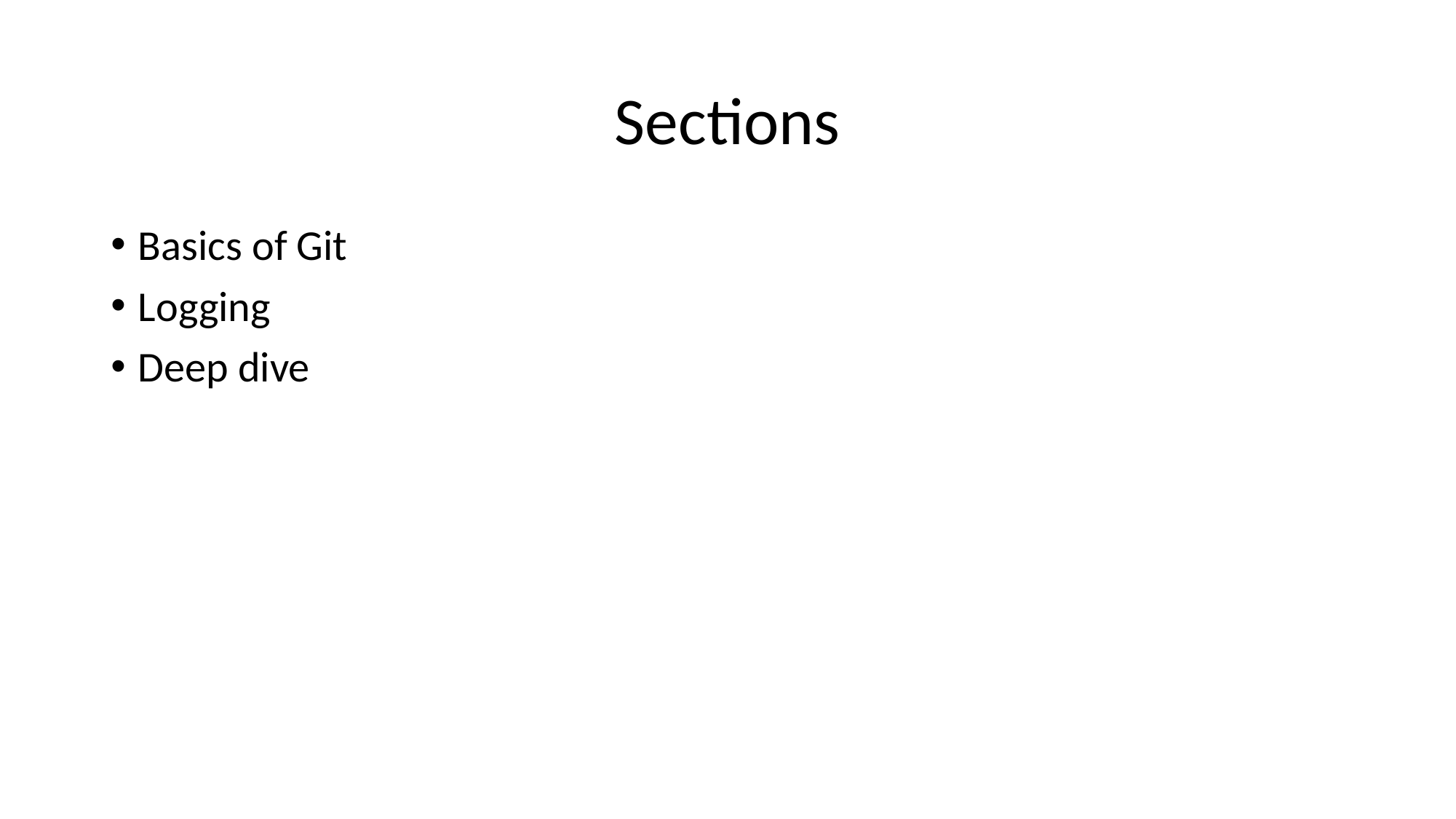

# Sections
Basics of Git
Logging
Deep dive